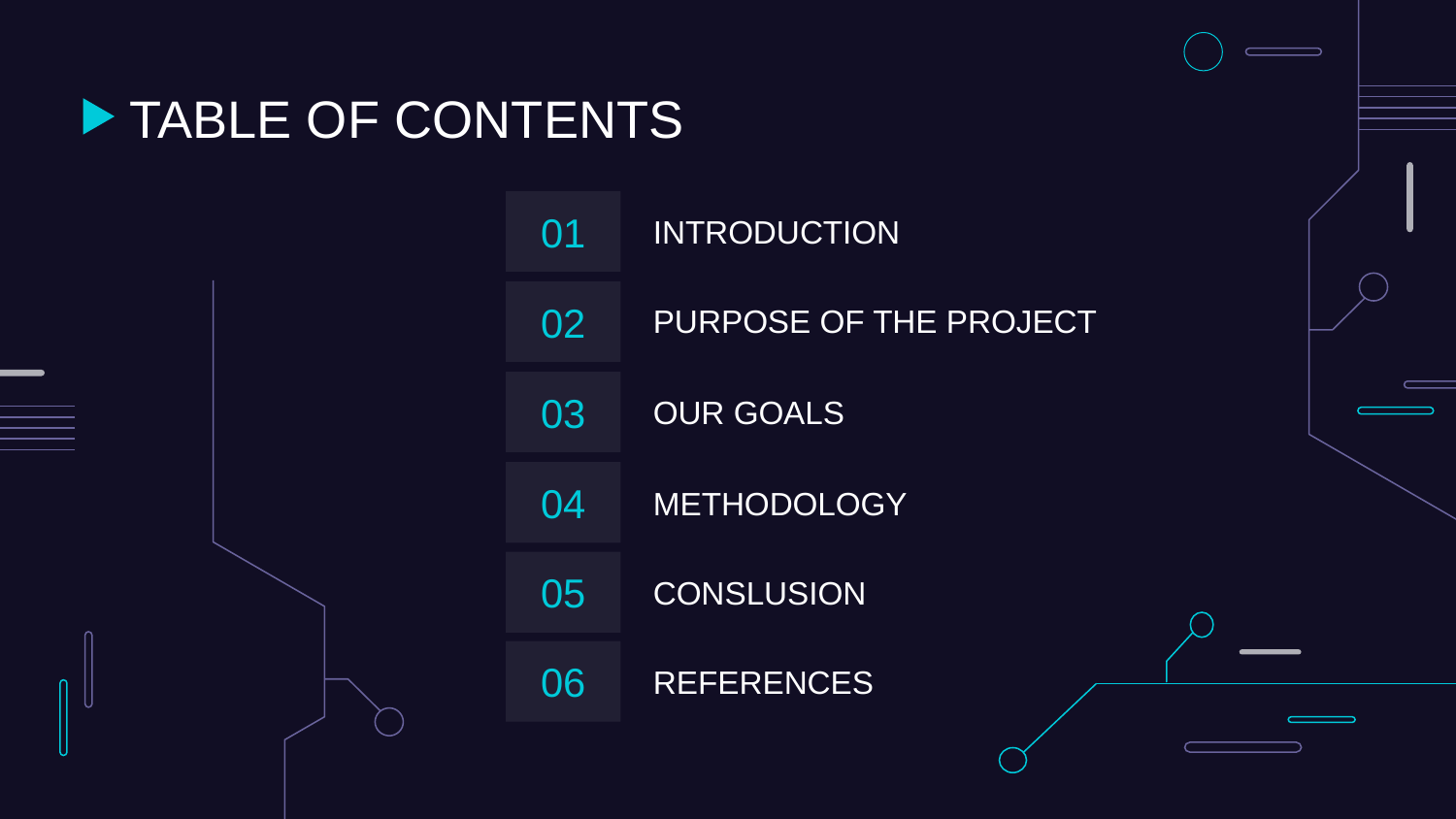

# TABLE OF CONTENTS
01
INTRODUCTION

02
PURPOSE OF THE PROJECT
03
OUR GOALS
04
METHODOLOGY
05
CONSLUSION

06
REFERENCES